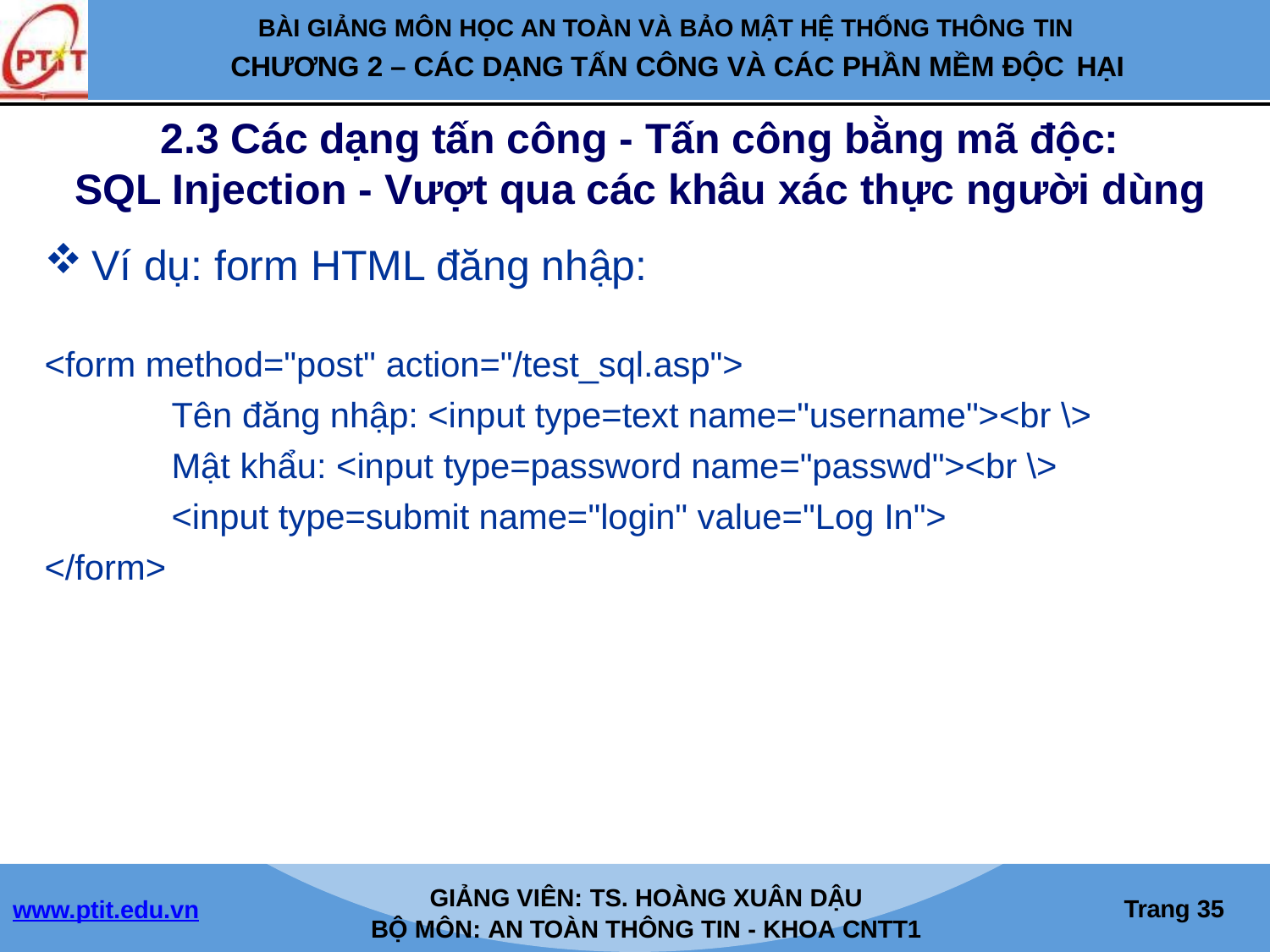

BÀI GIẢNG MÔN HỌC AN TOÀN VÀ BẢO MẬT HỆ THỐNG THÔNG TIN
CHƯƠNG 2 – CÁC DẠNG TẤN CÔNG VÀ CÁC PHẦN MỀM ĐỘC HẠI
2.3 Các dạng tấn công - Tấn công bằng mã độc:
SQL Injection - Vượt qua các khâu xác thực người dùng
Ví dụ: form HTML đăng nhập:

<form method="post" action="/test_sql.asp">
Tên đăng nhập: <input type=text name="username"><br \>
Mật khẩu: <input type=password name="passwd"><br \>
<input type=submit name="login" value="Log In">
</form>
GIẢNG VIÊN: TS. HOÀNG XUÂN DẬU
BỘ MÔN: AN TOÀN THÔNG TIN - KHOA CNTT1
Trang 35
www.ptit.edu.vn